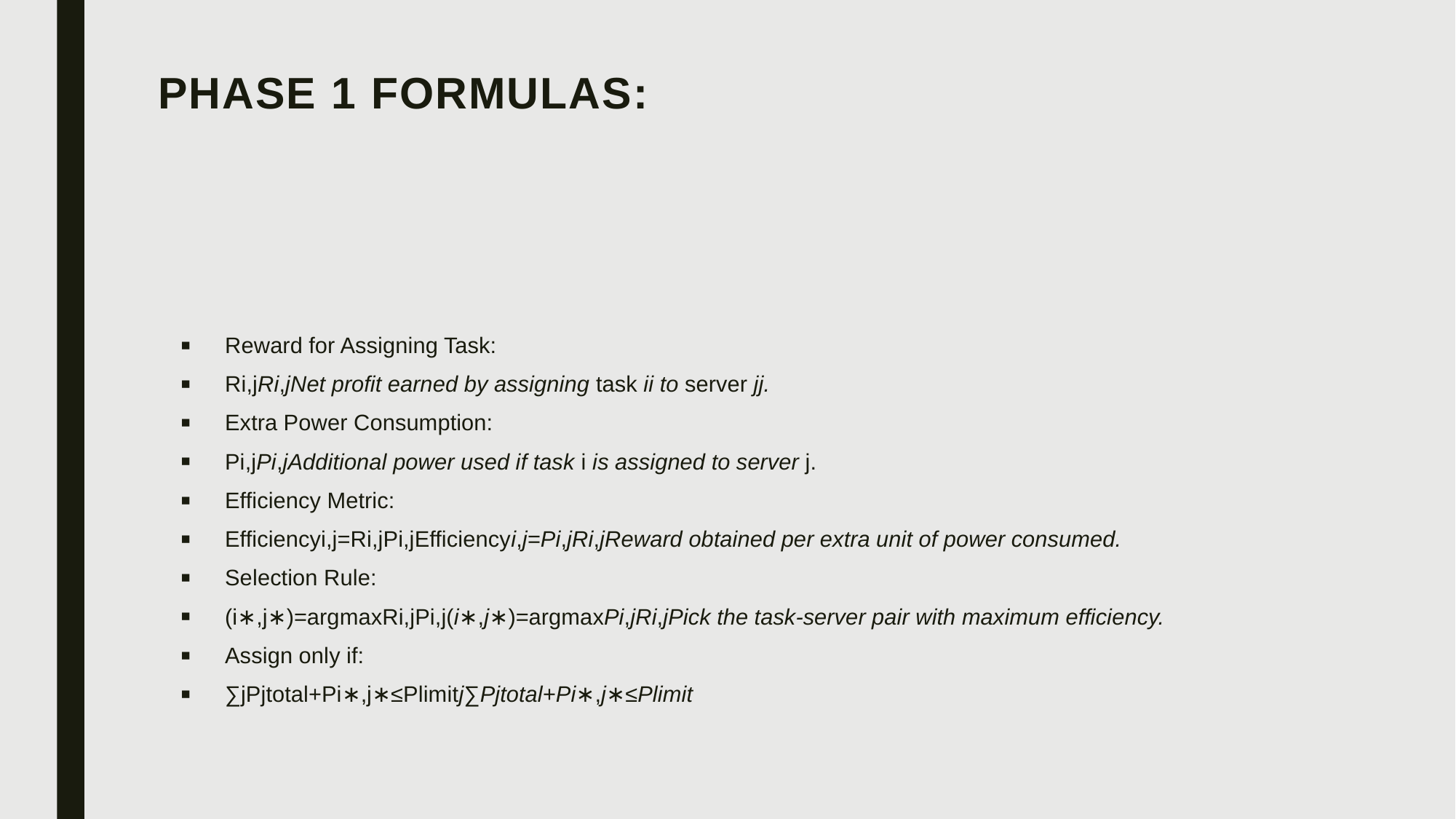

# Phase 1 Formulas:
Reward for Assigning Task:
Ri,jRi,jNet profit earned by assigning task ii to server jj.
Extra Power Consumption:
Pi,jPi,jAdditional power used if task i is assigned to server j.
Efficiency Metric:
Efficiencyi,j=Ri,jPi,jEfficiencyi,j=Pi,jRi,jReward obtained per extra unit of power consumed.
Selection Rule:
(i∗,j∗)=arg⁡max⁡Ri,jPi,j(i∗,j∗)=argmaxPi,jRi,jPick the task-server pair with maximum efficiency.
Assign only if:
∑jPjtotal+Pi∗,j∗≤Plimitj∑Pjtotal+Pi∗,j∗≤Plimit